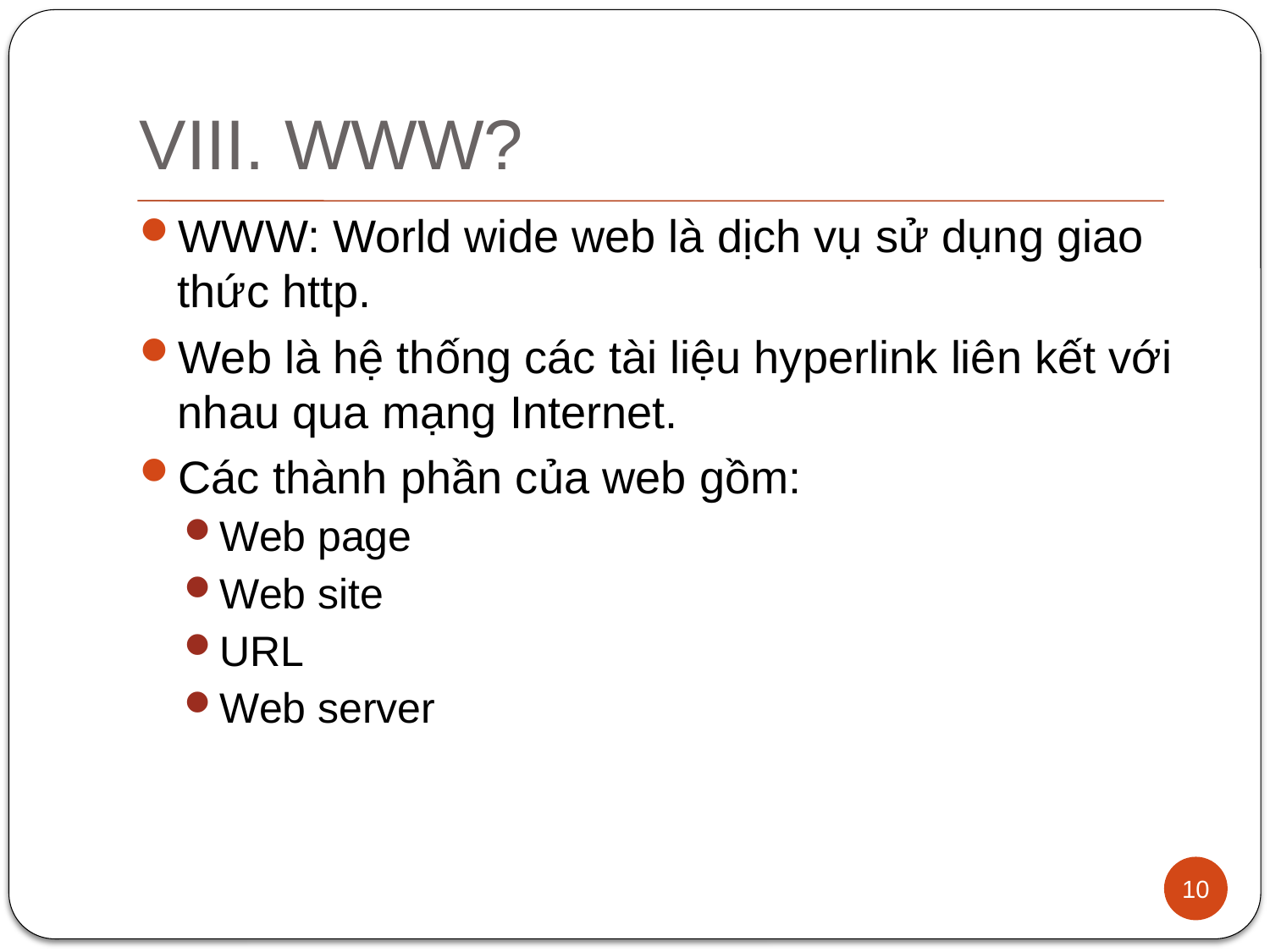

# VIII. WWW?
WWW: World wide web là dịch vụ sử dụng giao thức http.
Web là hệ thống các tài liệu hyperlink liên kết với nhau qua mạng Internet.
Các thành phần của web gồm:
Web page
Web site
URL
Web server
10